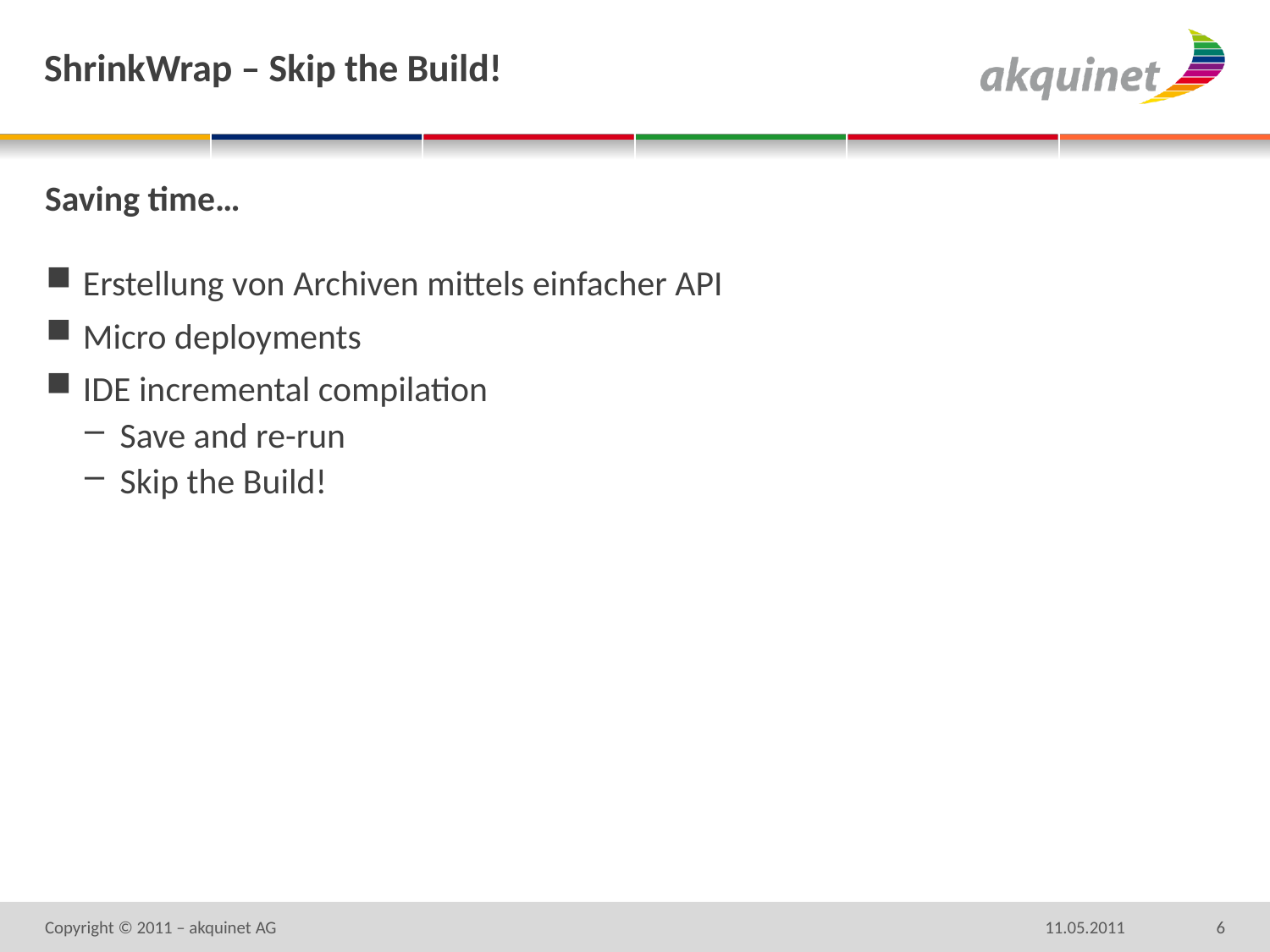

# ShrinkWrap – Skip the Build!
Saving time…
Erstellung von Archiven mittels einfacher API
Micro deployments
IDE incremental compilation
Save and re-run
Skip the Build!
Copyright © 2011 – akquinet AG
11.05.2011
6